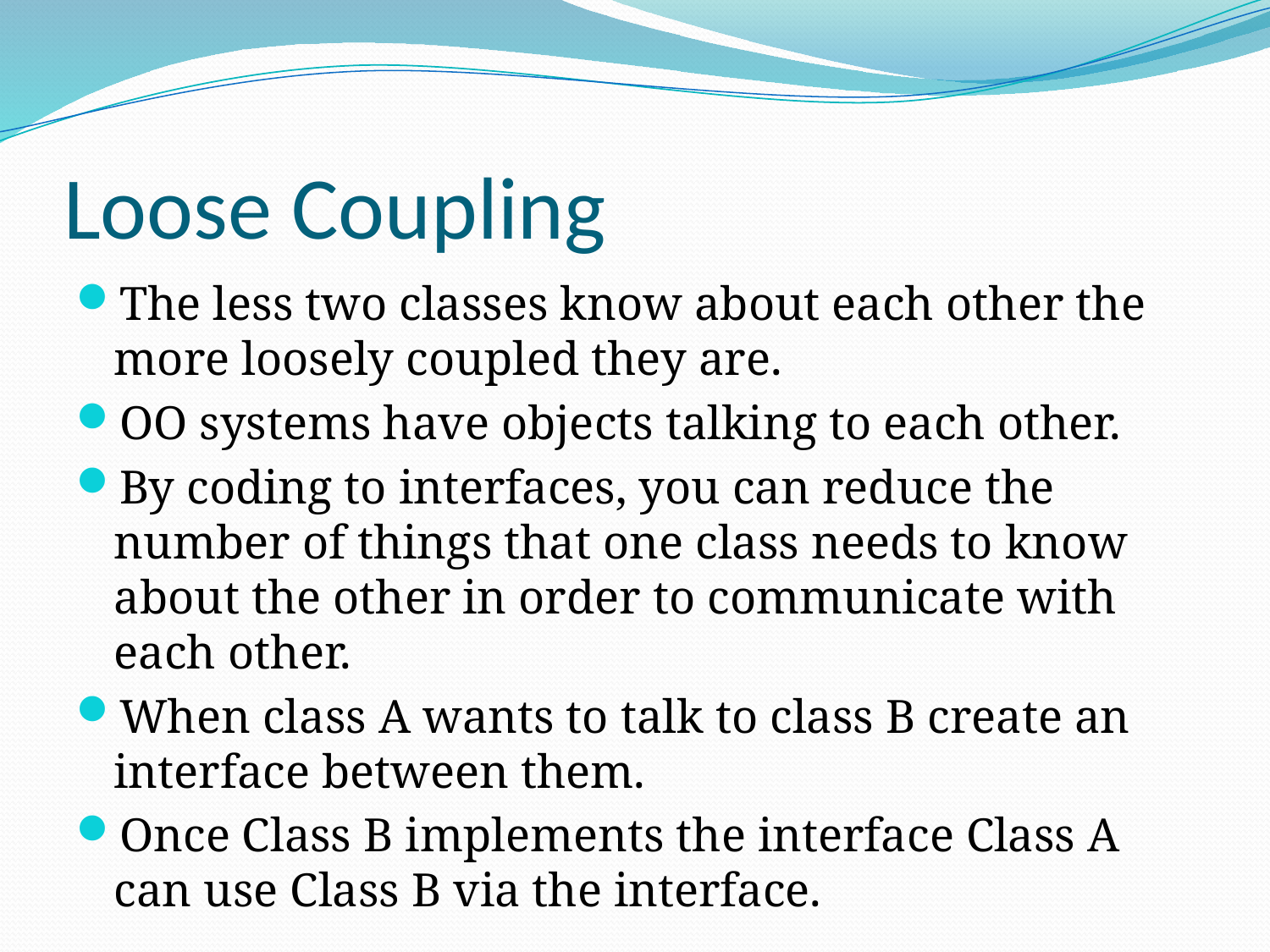

# Loose Coupling
The less two classes know about each other the more loosely coupled they are.
OO systems have objects talking to each other.
By coding to interfaces, you can reduce the number of things that one class needs to know about the other in order to communicate with each other.
When class A wants to talk to class B create an interface between them.
Once Class B implements the interface Class A can use Class B via the interface.